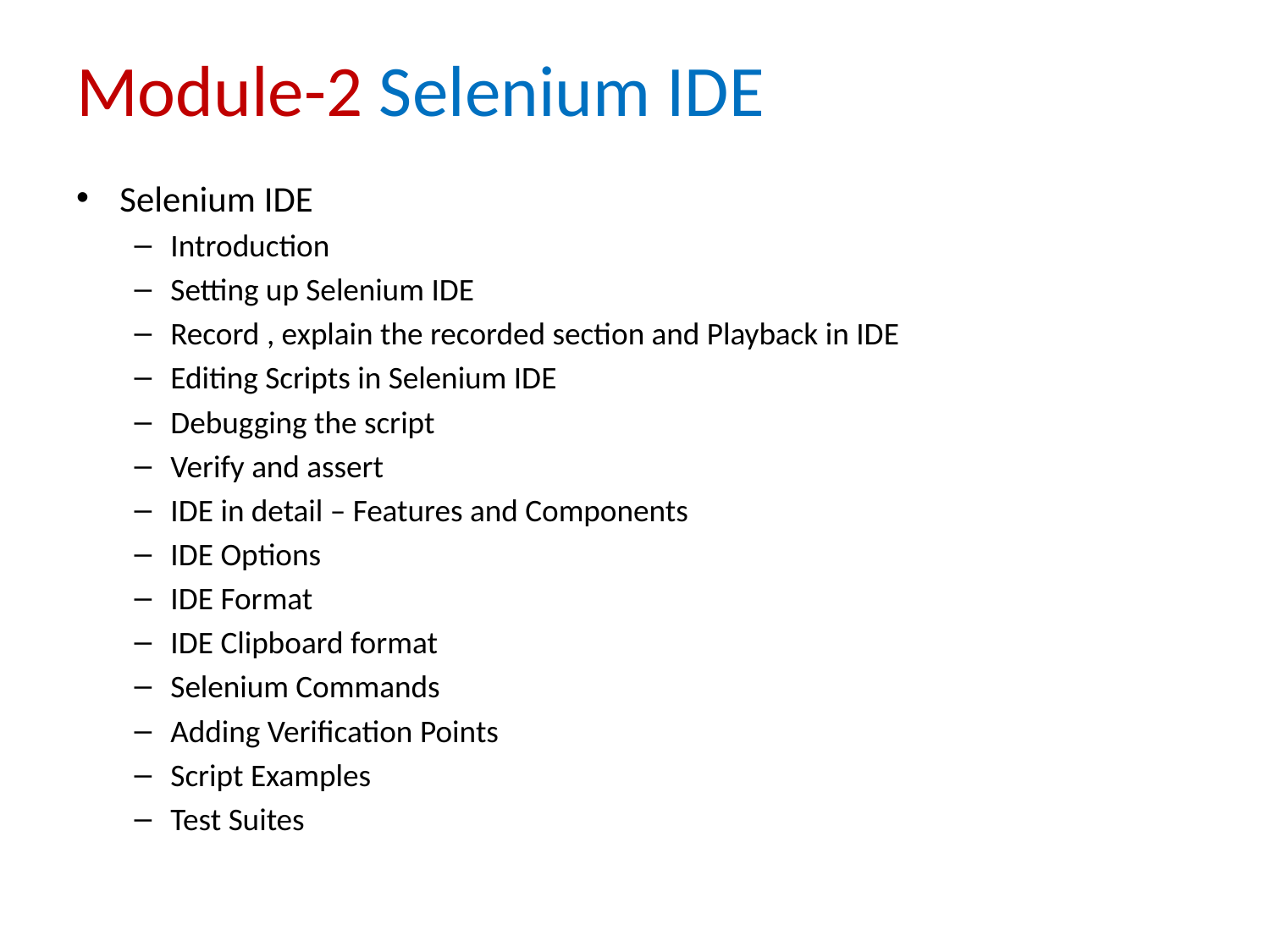

# Module-2 Selenium IDE
Selenium IDE
Introduction
Setting up Selenium IDE
Record , explain the recorded section and Playback in IDE
Editing Scripts in Selenium IDE
Debugging the script
Verify and assert
IDE in detail – Features and Components
IDE Options
IDE Format
IDE Clipboard format
Selenium Commands
Adding Verification Points
Script Examples
Test Suites